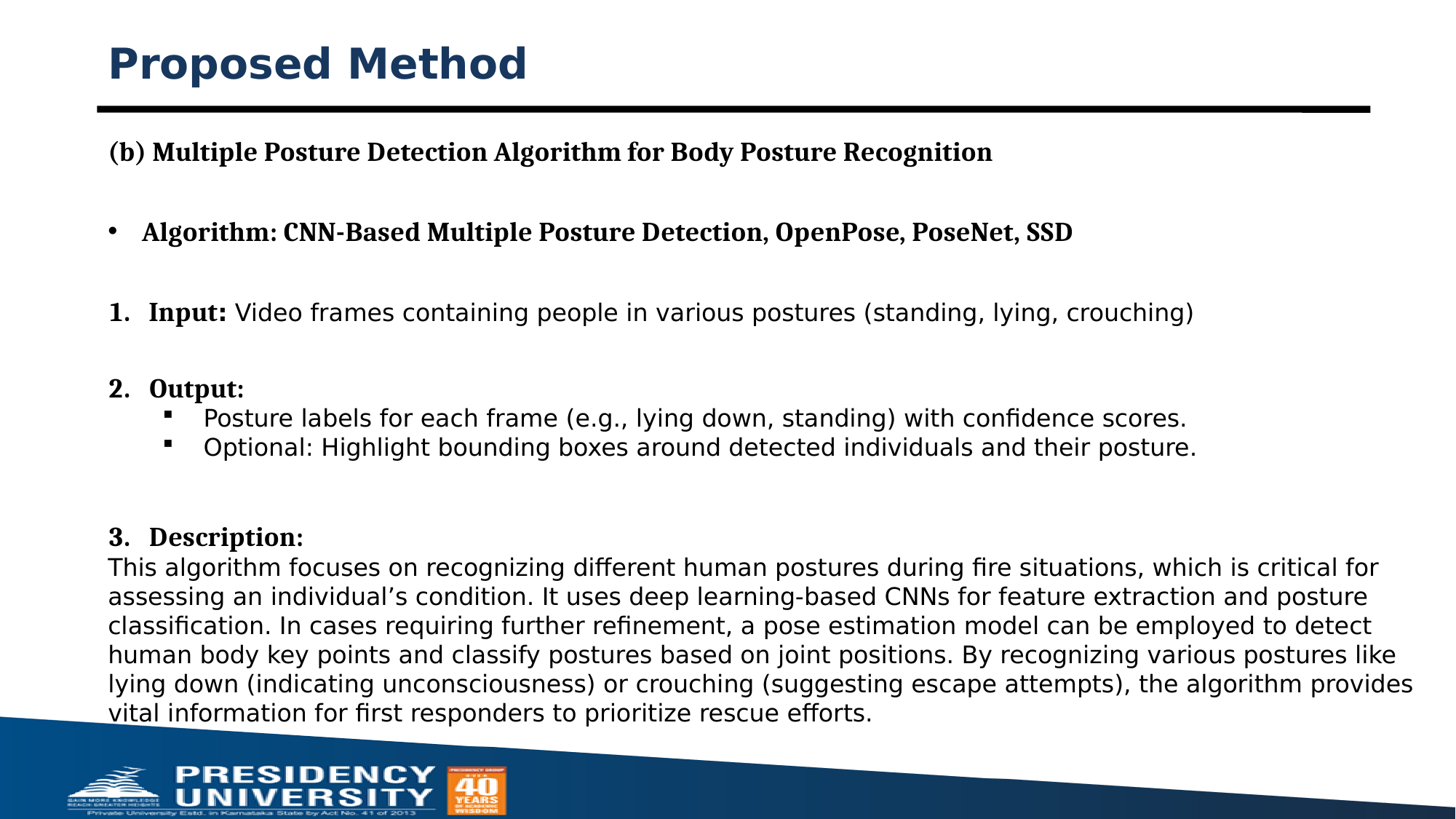

# Proposed Method

(b) Multiple Posture Detection Algorithm for Body Posture Recognition

Algorithm: CNN-Based Multiple Posture Detection, OpenPose, PoseNet, SSD

Input: Video frames containing people in various postures (standing, lying, crouching)

Output:
Posture labels for each frame (e.g., lying down, standing) with confidence scores.
Optional: Highlight bounding boxes around detected individuals and their posture.

Description:
This algorithm focuses on recognizing different human postures during fire situations, which is critical for assessing an individual’s condition. It uses deep learning-based CNNs for feature extraction and posture classification. In cases requiring further refinement, a pose estimation model can be employed to detect human body key points and classify postures based on joint positions. By recognizing various postures like lying down (indicating unconsciousness) or crouching (suggesting escape attempts), the algorithm provides vital information for first responders to prioritize rescue efforts.